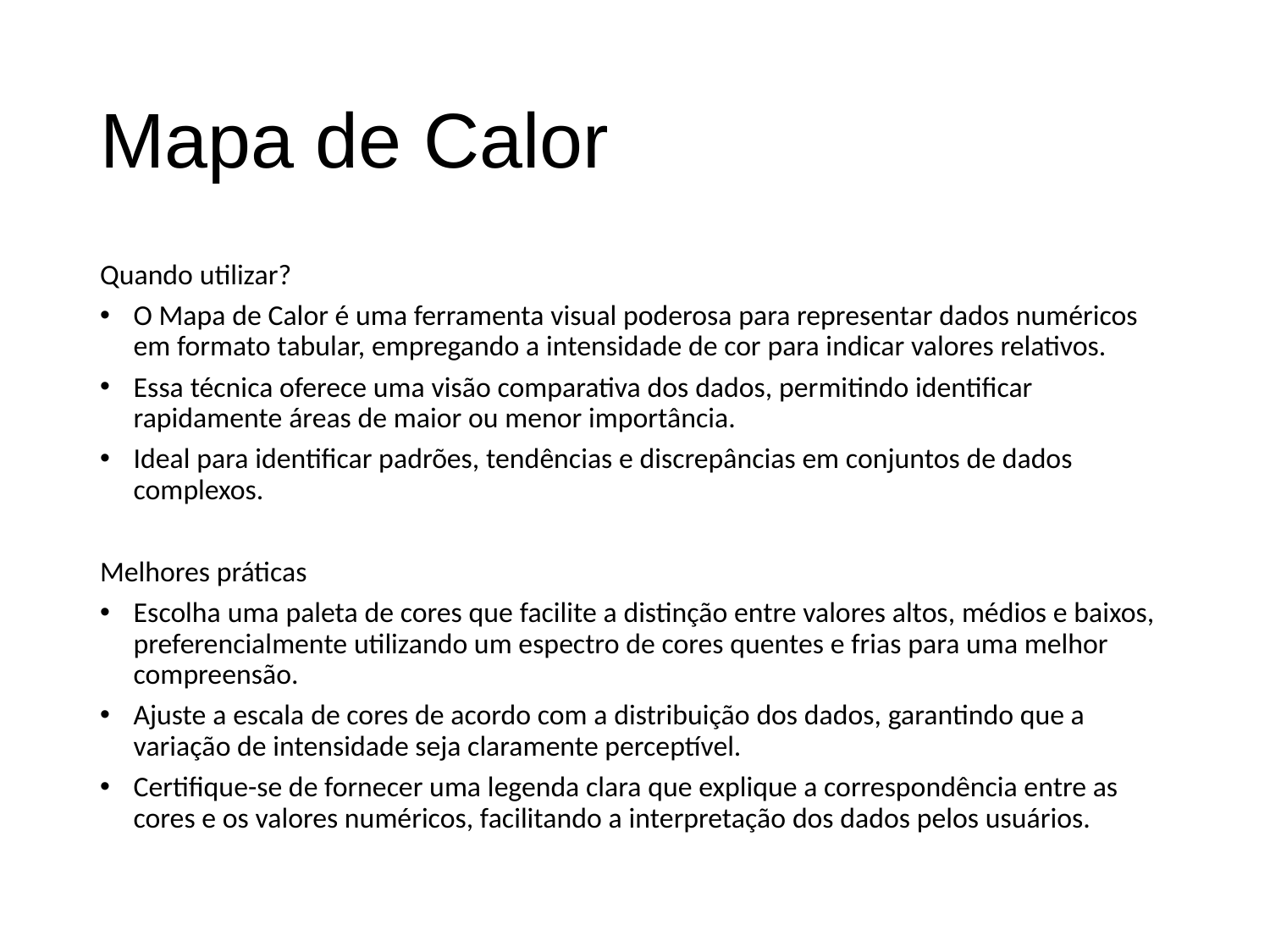

# Mapa de Calor
Quando utilizar?
O Mapa de Calor é uma ferramenta visual poderosa para representar dados numéricos em formato tabular, empregando a intensidade de cor para indicar valores relativos.
Essa técnica oferece uma visão comparativa dos dados, permitindo identificar rapidamente áreas de maior ou menor importância.
Ideal para identificar padrões, tendências e discrepâncias em conjuntos de dados complexos.

Melhores práticas
Escolha uma paleta de cores que facilite a distinção entre valores altos, médios e baixos, preferencialmente utilizando um espectro de cores quentes e frias para uma melhor compreensão.
Ajuste a escala de cores de acordo com a distribuição dos dados, garantindo que a variação de intensidade seja claramente perceptível.
Certifique-se de fornecer uma legenda clara que explique a correspondência entre as cores e os valores numéricos, facilitando a interpretação dos dados pelos usuários.